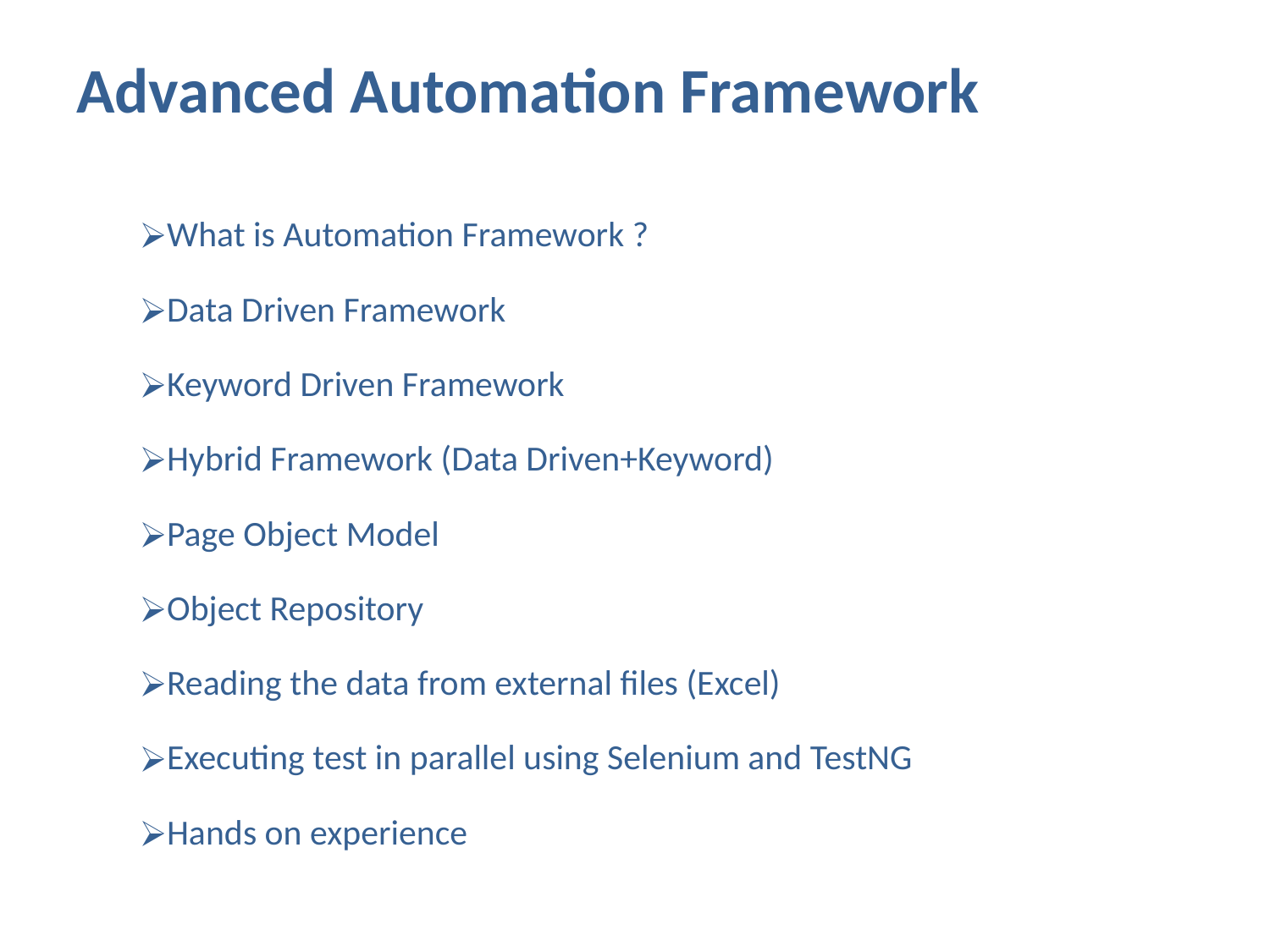

# Advanced Automation Framework
What is Automation Framework ?
Data Driven Framework
Keyword Driven Framework
Hybrid Framework (Data Driven+Keyword)
Page Object Model
Object Repository
Reading the data from external files (Excel)
Executing test in parallel using Selenium and TestNG
Hands on experience